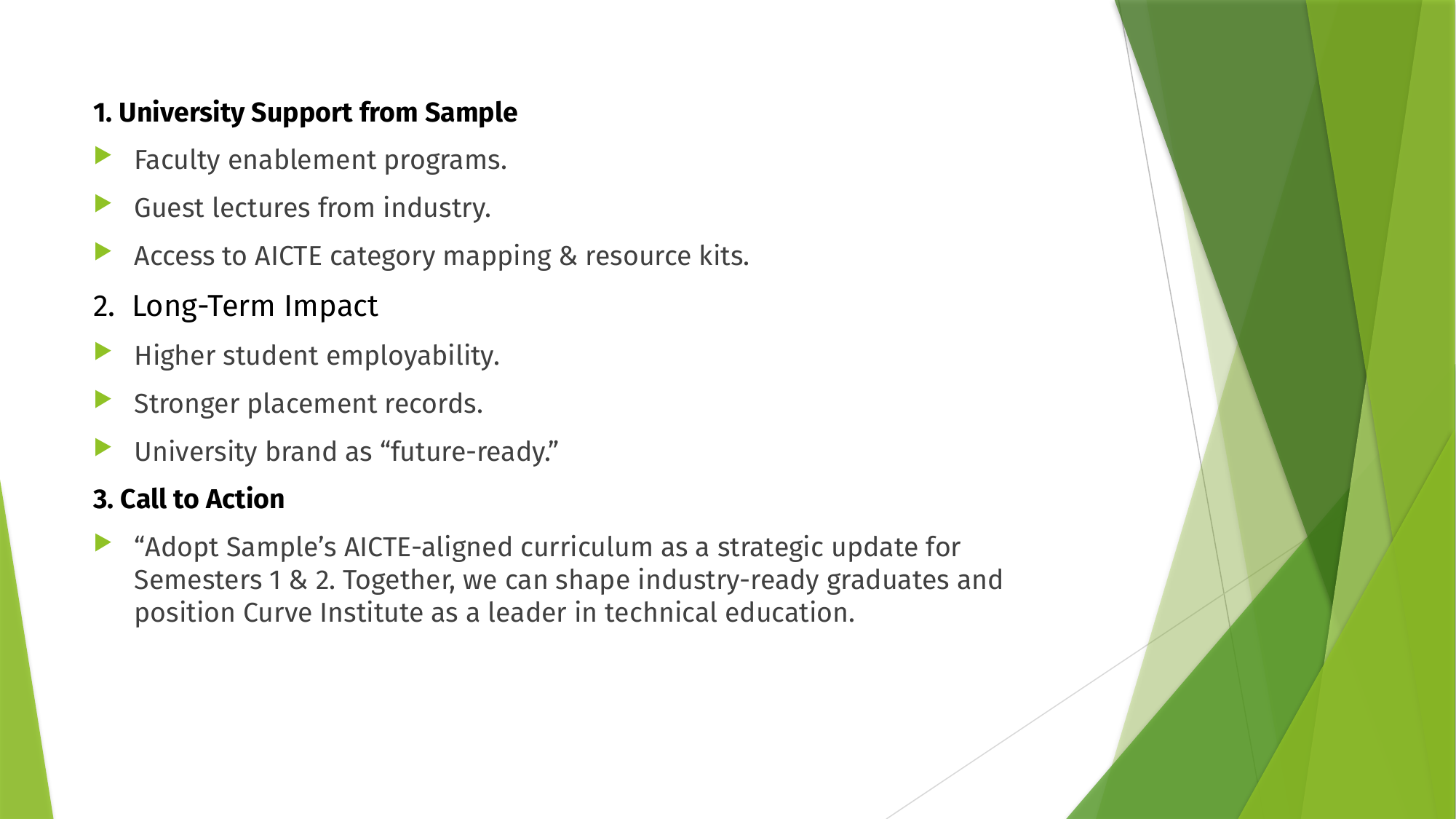

1. University Support from Sample
Faculty enablement programs.
Guest lectures from industry.
Access to AICTE category mapping & resource kits.
2.  Long-Term Impact
Higher student employability.
Stronger placement records.
University brand as “future-ready.”
3. Call to Action
“Adopt Sample’s AICTE-aligned curriculum as a strategic update for Semesters 1 & 2. Together, we can shape industry-ready graduates and position Curve Institute as a leader in technical education.